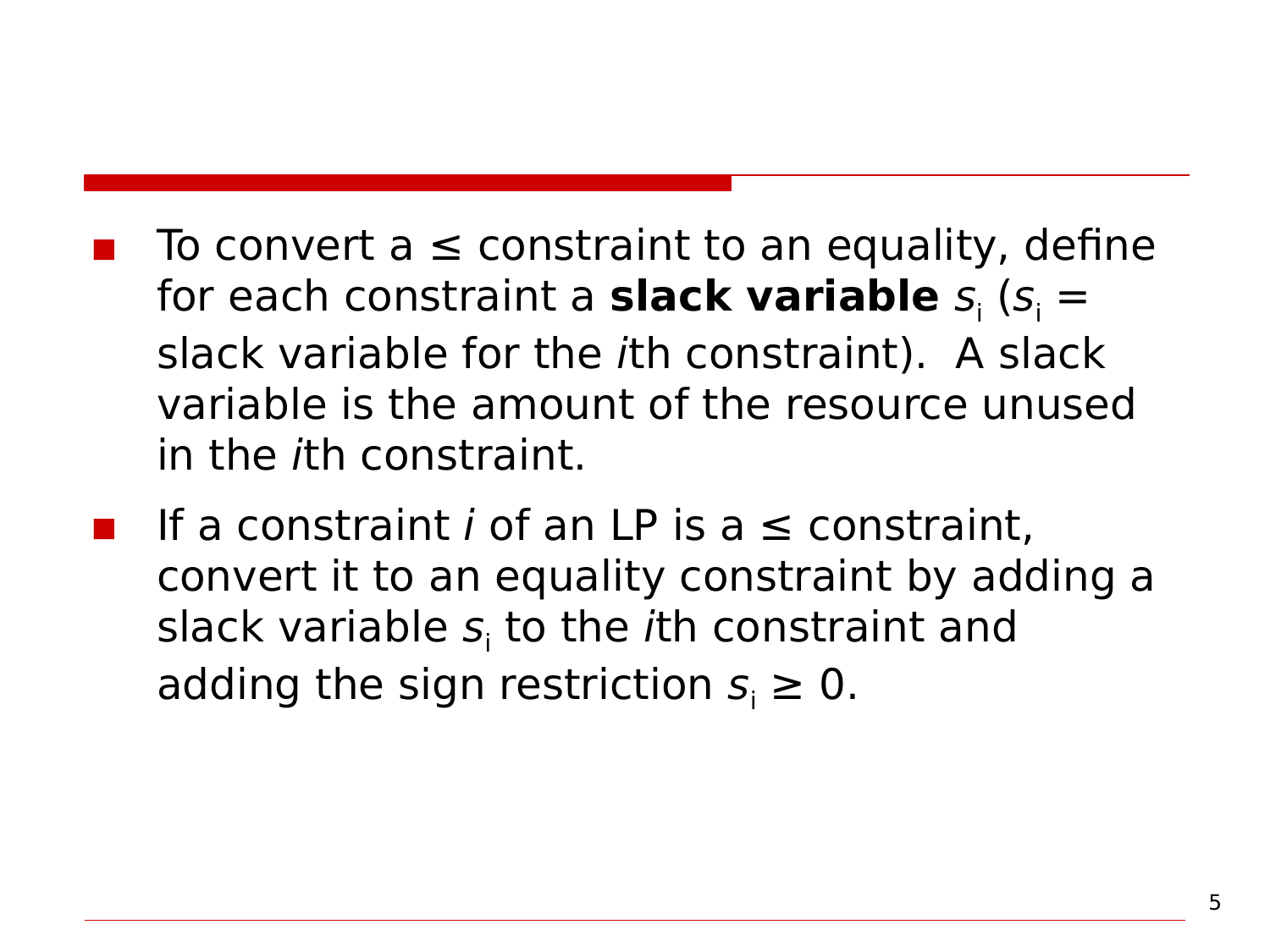

#
To convert a ≤ constraint to an equality, define for each constraint a slack variable si (si = slack variable for the ith constraint).  A slack variable is the amount of the resource unused in the ith constraint.
If a constraint i of an LP is a ≤ constraint, convert it to an equality constraint by adding a slack variable si to the ith constraint and adding the sign restriction si ≥ 0.